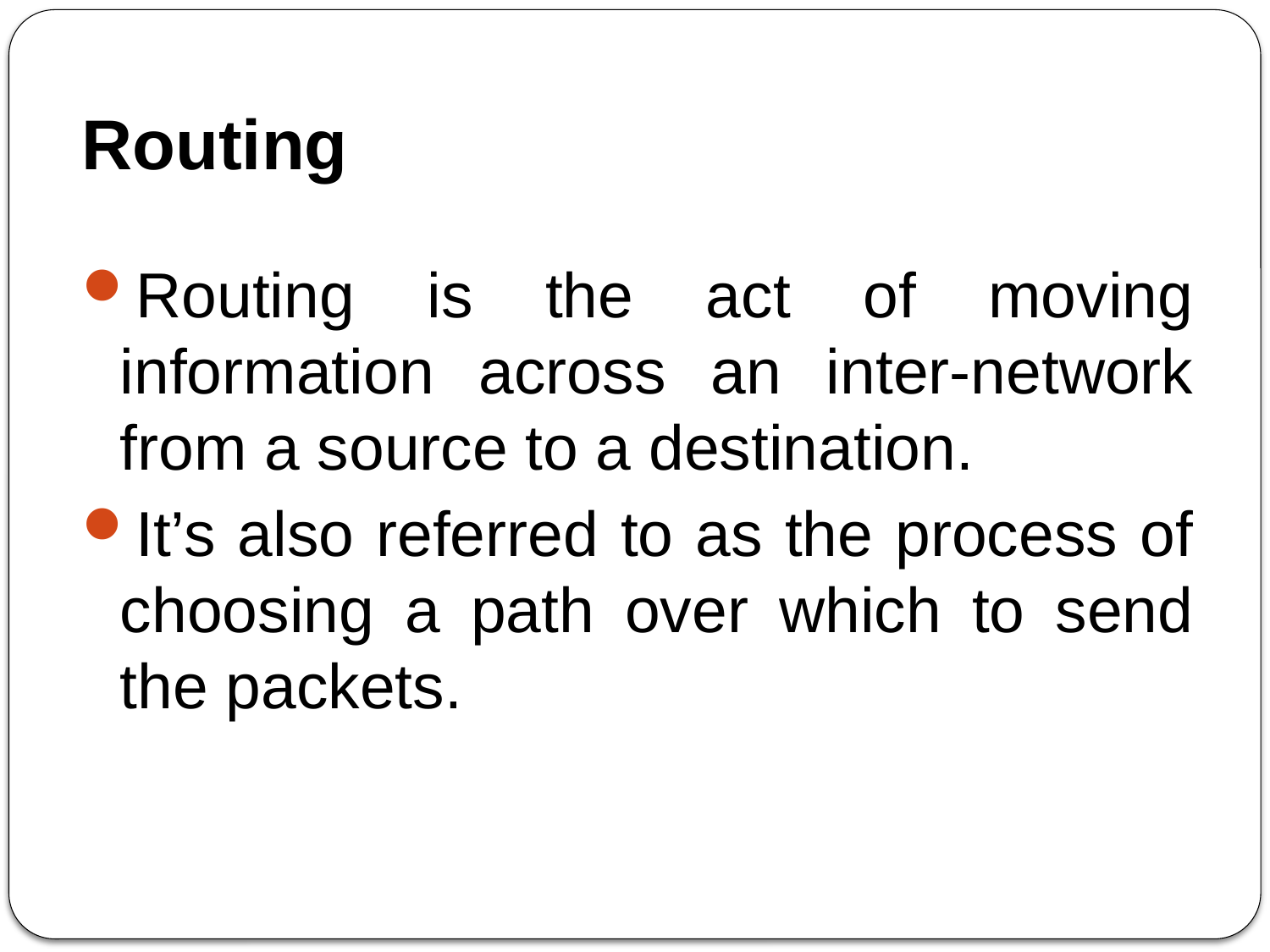

# Routing
Routing is the act of moving information across an inter-network from a source to a destination.
It’s also referred to as the process of choosing a path over which to send the packets.